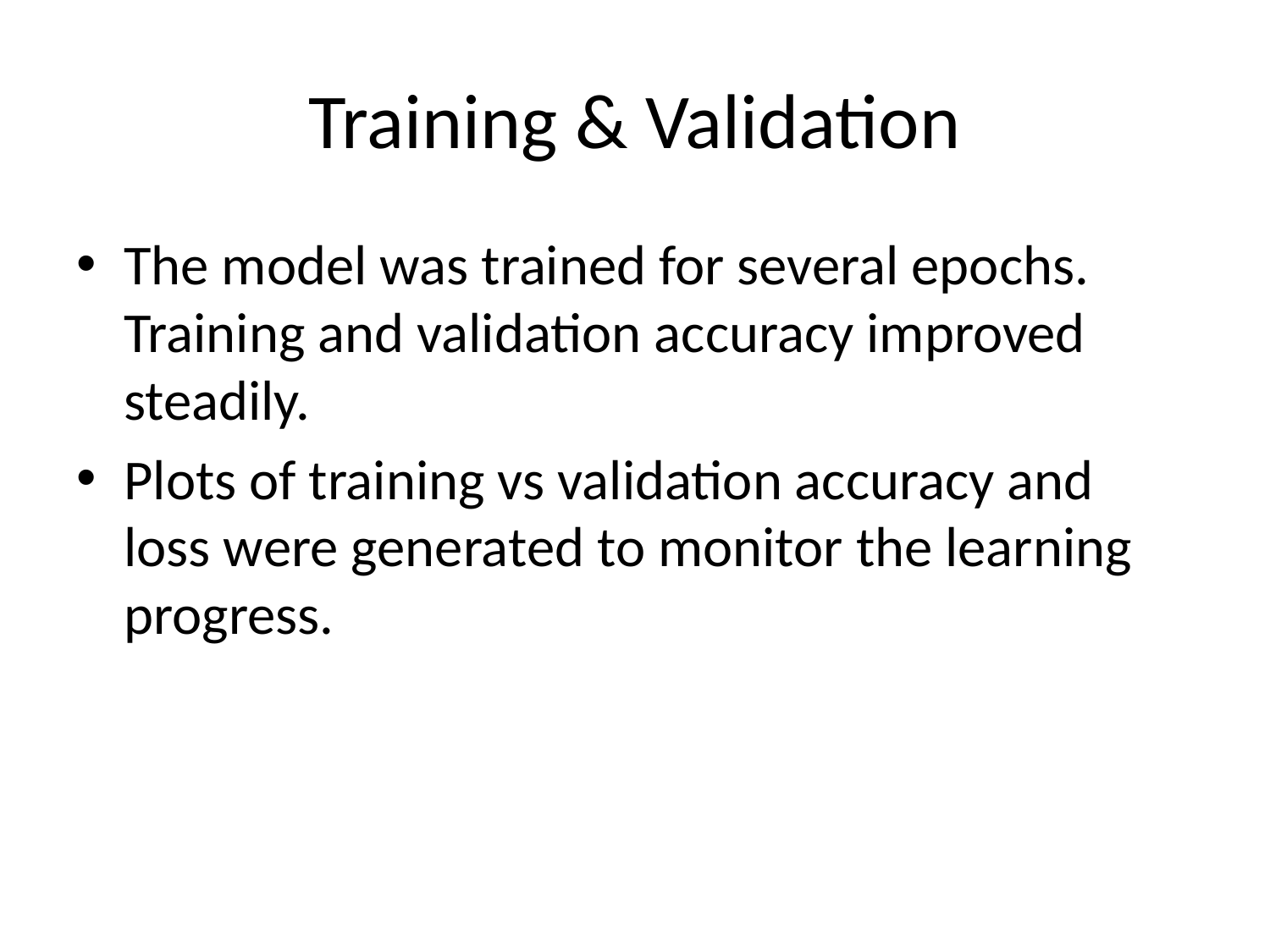

# Training & Validation
The model was trained for several epochs. Training and validation accuracy improved steadily.
Plots of training vs validation accuracy and loss were generated to monitor the learning progress.